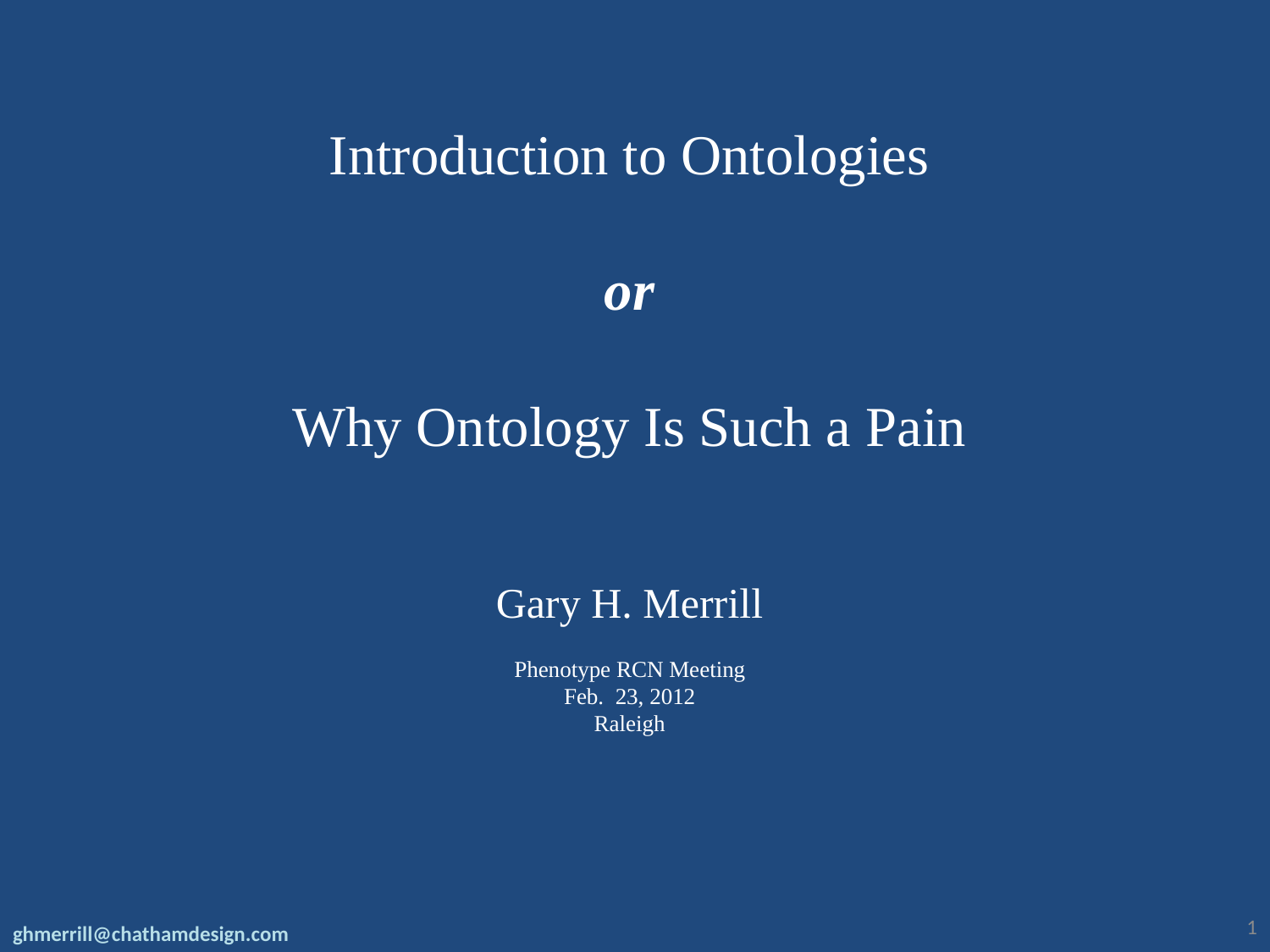

# Introduction to Ontologies or Why Ontology Is Such a Pain Gary H. Merrill Phenotype RCN Meeting Feb.  23, 2012 Raleigh
1
ghmerrill@chathamdesign.com